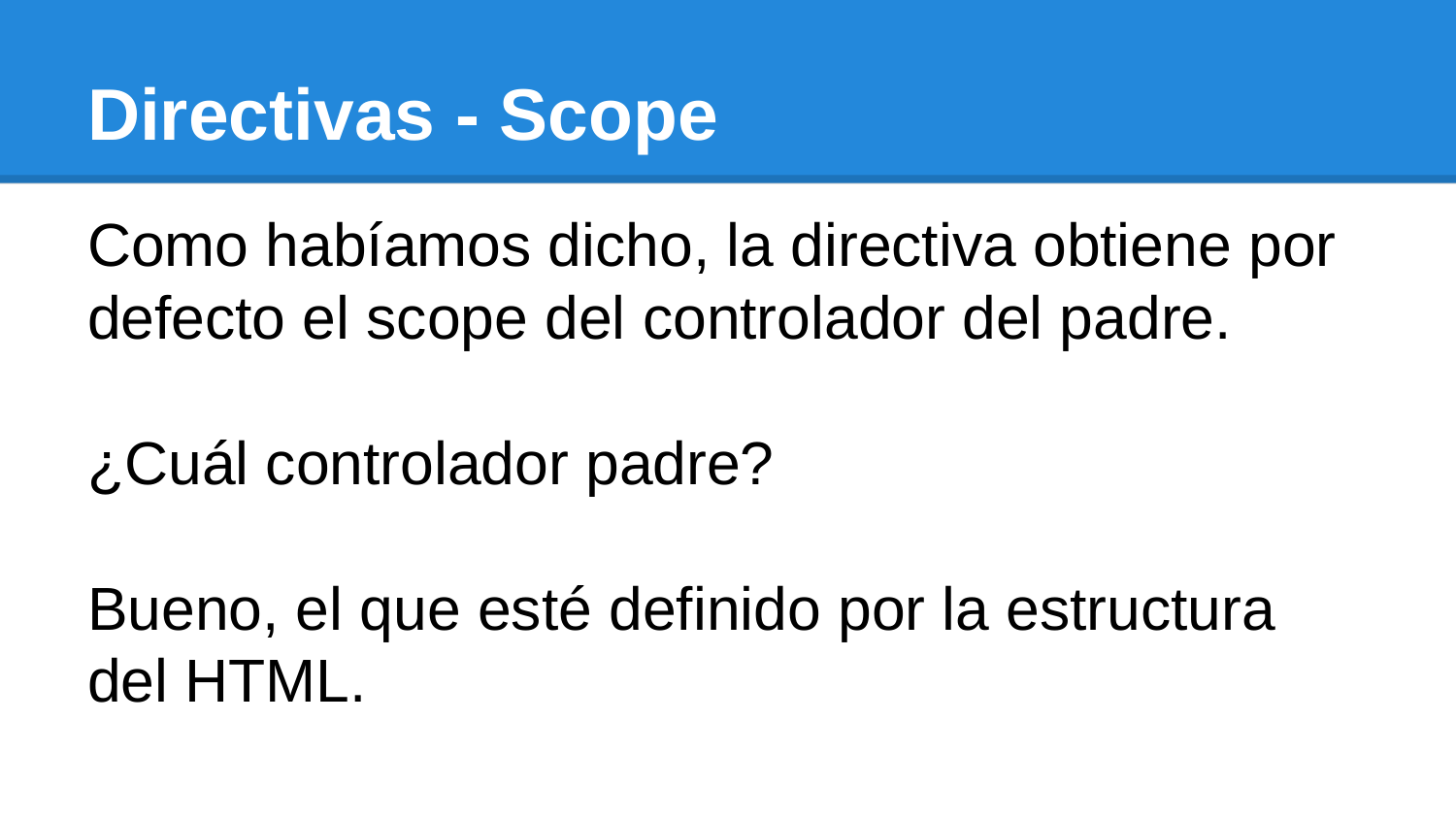

# Directivas - Scope
Como habíamos dicho, la directiva obtiene por defecto el scope del controlador del padre.

¿Cuál controlador padre?

Bueno, el que esté definido por la estructura del HTML.